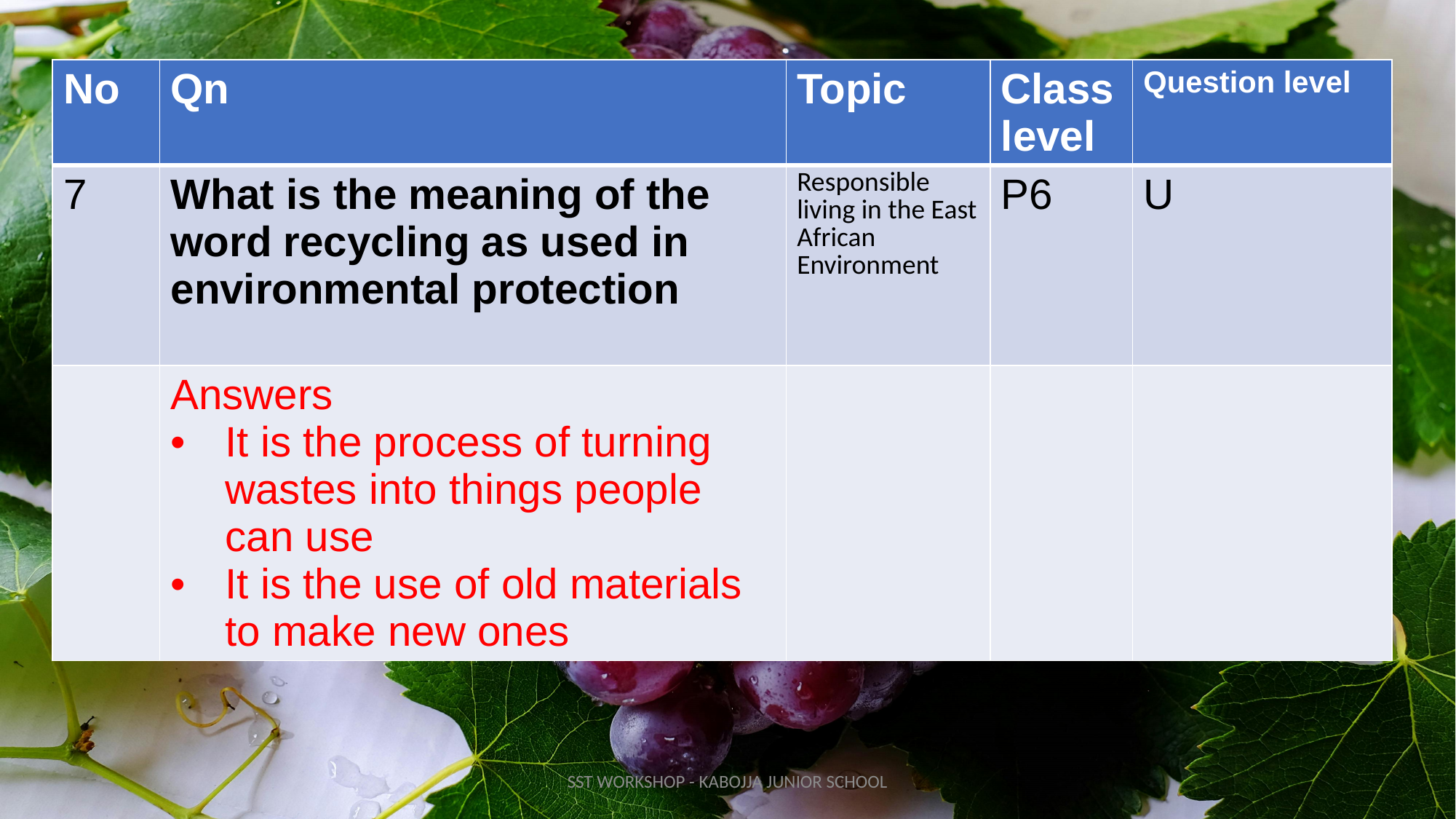

| No | Qn | Topic | Class level | Question level |
| --- | --- | --- | --- | --- |
| 7 | What is the meaning of the word recycling as used in environmental protection | Responsible living in the East African Environment | P6 | U |
|  | Answers It is the process of turning wastes into things people can use It is the use of old materials to make new ones |  |  |  |
SST WORKSHOP - KABOJJA JUNIOR SCHOOL